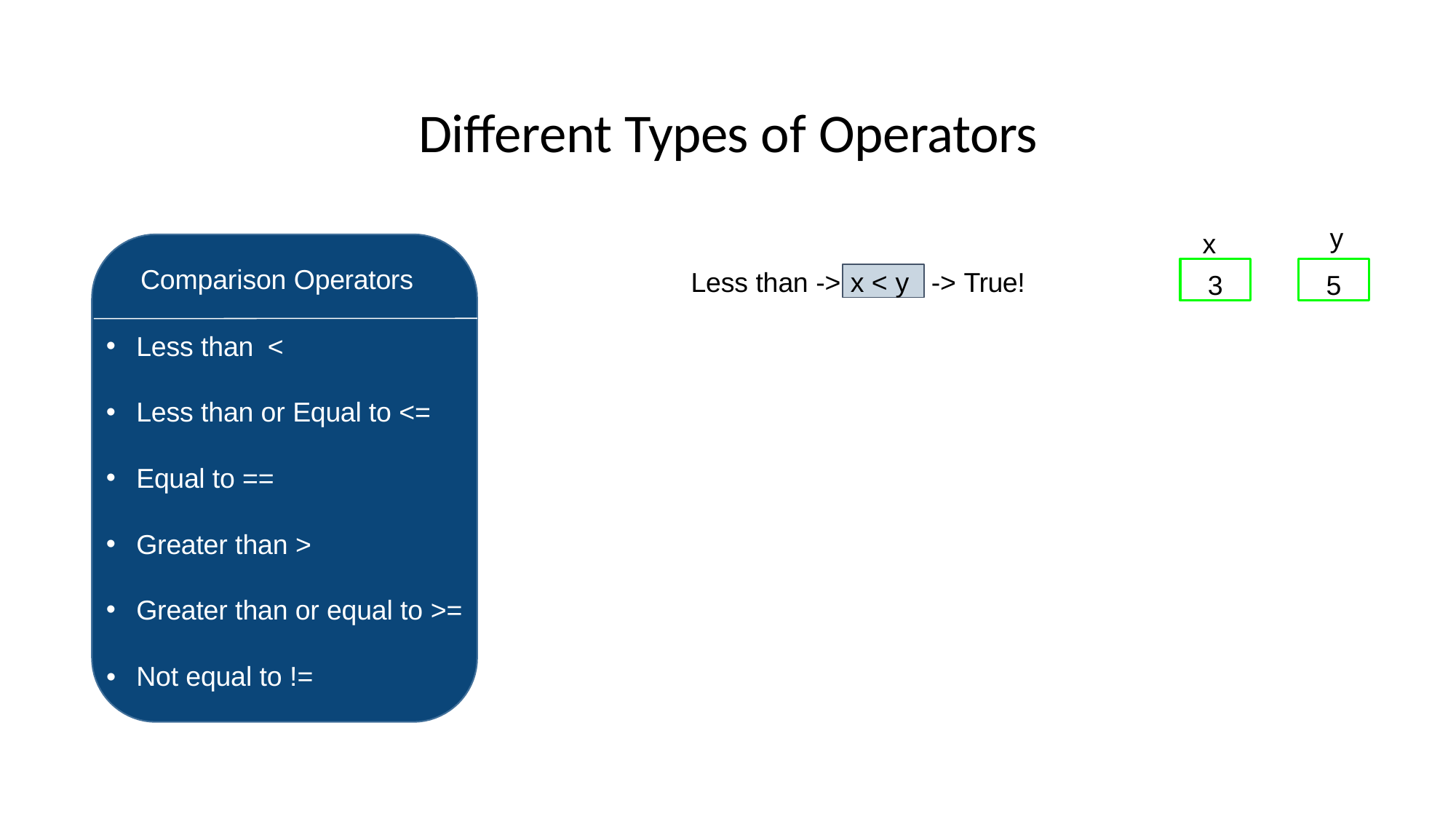

# Different Types of Operators
y
x

3
5
Comparison Operators
Less than ->
-> True!
x < y
Less than <

Less than or Equal to <=

Equal to ==

Greater than >

Greater than or equal to >=
Not equal to !=
•